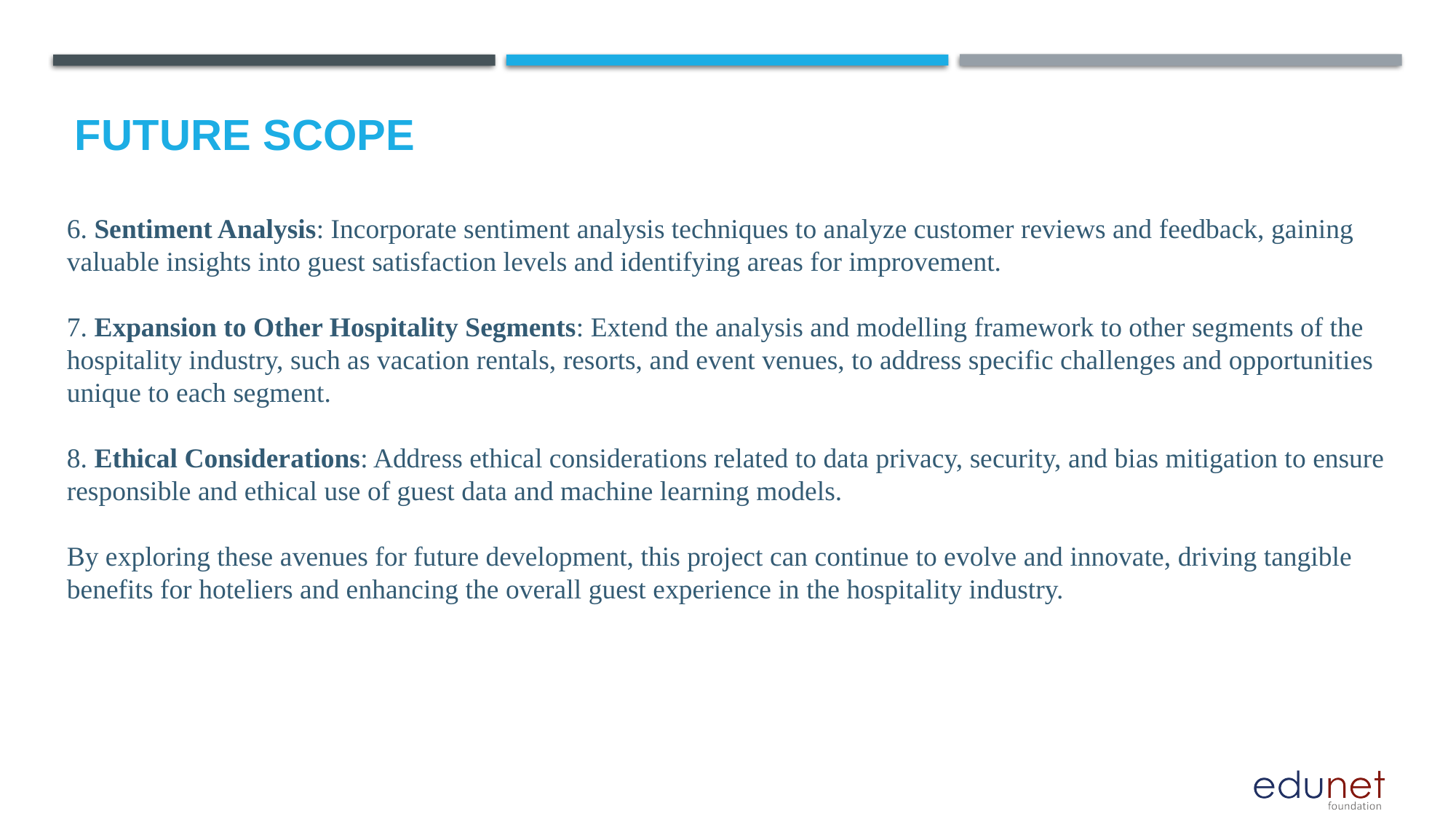

Future scope

6. Sentiment Analysis: Incorporate sentiment analysis techniques to analyze customer reviews and feedback, gaining valuable insights into guest satisfaction levels and identifying areas for improvement.

7. Expansion to Other Hospitality Segments: Extend the analysis and modelling framework to other segments of the hospitality industry, such as vacation rentals, resorts, and event venues, to address specific challenges and opportunities unique to each segment.

8. Ethical Considerations: Address ethical considerations related to data privacy, security, and bias mitigation to ensure responsible and ethical use of guest data and machine learning models.

By exploring these avenues for future development, this project can continue to evolve and innovate, driving tangible benefits for hoteliers and enhancing the overall guest experience in the hospitality industry.